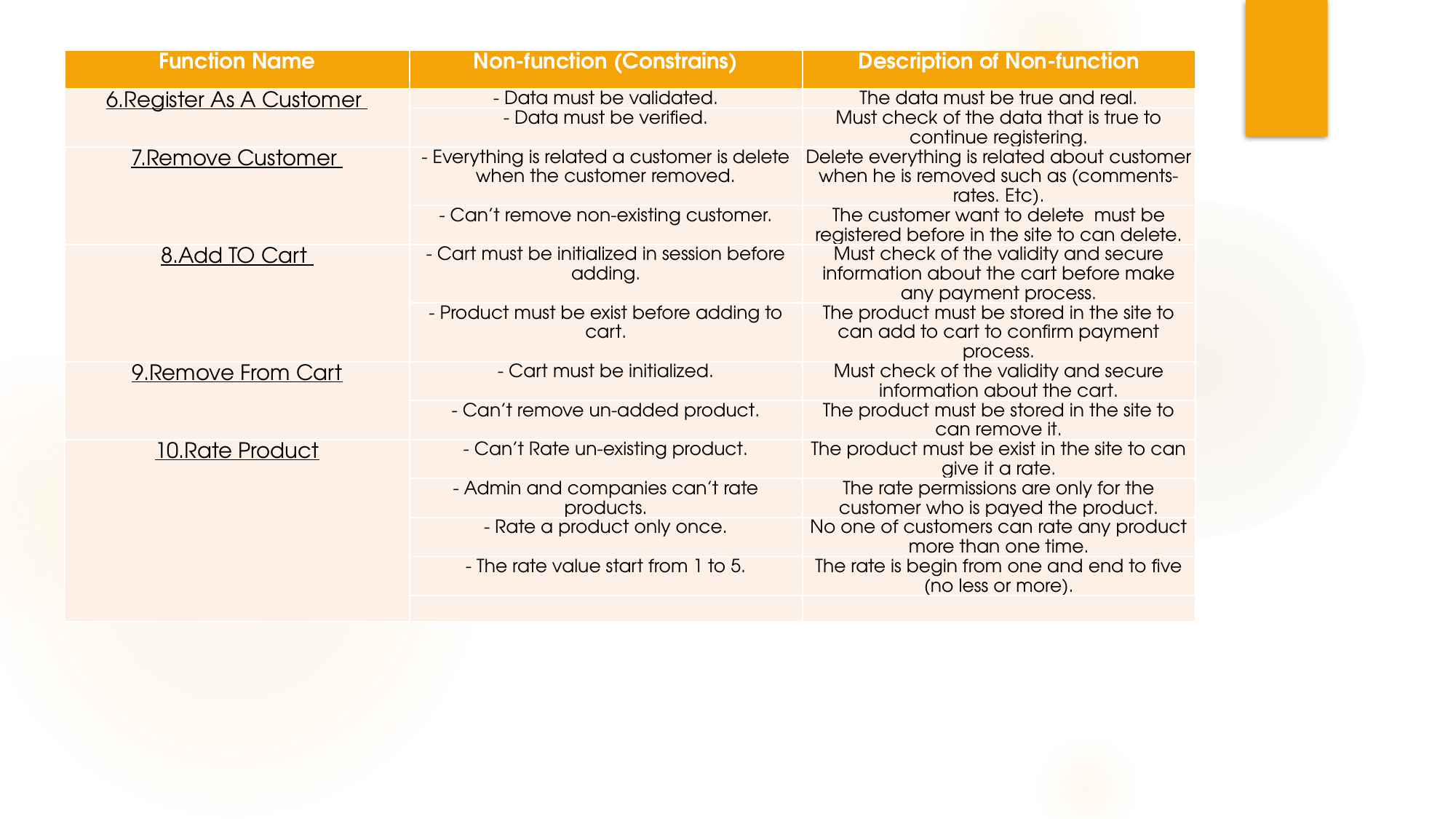

| Function Name | Non-function (Constrains) | Description of Non-function |
| --- | --- | --- |
| 6.Register As A Customer | - Data must be validated. | The data must be true and real. |
| --- | --- | --- |
|  | - Data must be verified. | Must check of the data that is true to continue registering. |
| 7.Remove Customer | - Everything is related a customer is delete when the customer removed. | Delete everything is related about customer when he is removed such as (comments-rates. Etc). |
|  | - Can’t remove non-existing customer. | The customer want to delete must be registered before in the site to can delete. |
| 8.Add TO Cart | - Cart must be initialized in session before adding. | Must check of the validity and secure information about the cart before make any payment process. |
|  | - Product must be exist before adding to cart. | The product must be stored in the site to can add to cart to confirm payment process. |
| 9.Remove From Cart | - Cart must be initialized. | Must check of the validity and secure information about the cart. |
|  | - Can’t remove un-added product. | The product must be stored in the site to can remove it. |
| 10.Rate Product | - Can’t Rate un-existing product. | The product must be exist in the site to can give it a rate. |
|  | - Admin and companies can’t rate products. | The rate permissions are only for the customer who is payed the product. |
|  | - Rate a product only once. | No one of customers can rate any product more than one time. |
|  | - The rate value start from 1 to 5. | The rate is begin from one and end to five (no less or more). |
|  |  |  |